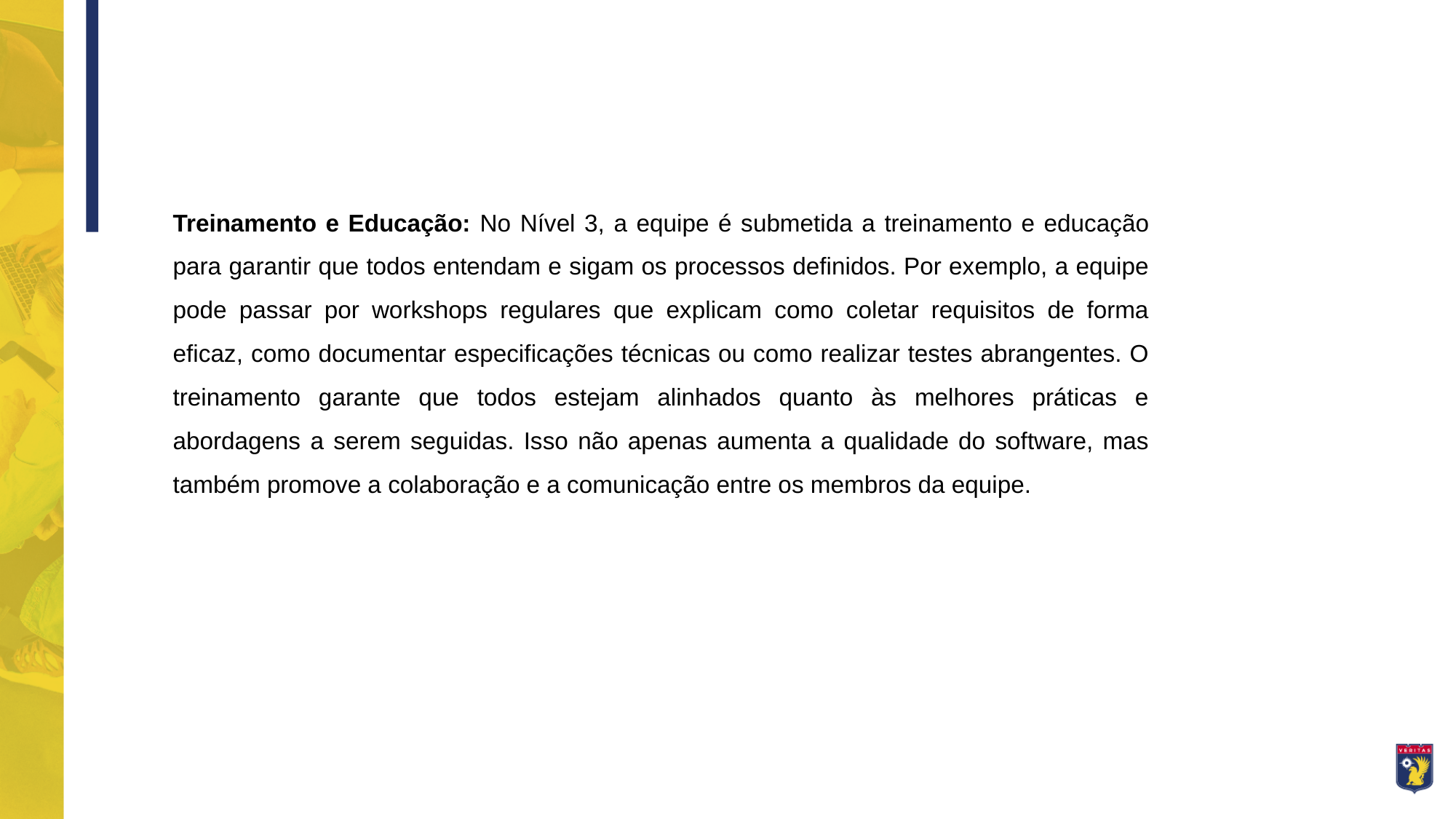

Treinamento e Educação: No Nível 3, a equipe é submetida a treinamento e educação para garantir que todos entendam e sigam os processos definidos. Por exemplo, a equipe pode passar por workshops regulares que explicam como coletar requisitos de forma eficaz, como documentar especificações técnicas ou como realizar testes abrangentes. O treinamento garante que todos estejam alinhados quanto às melhores práticas e abordagens a serem seguidas. Isso não apenas aumenta a qualidade do software, mas também promove a colaboração e a comunicação entre os membros da equipe.